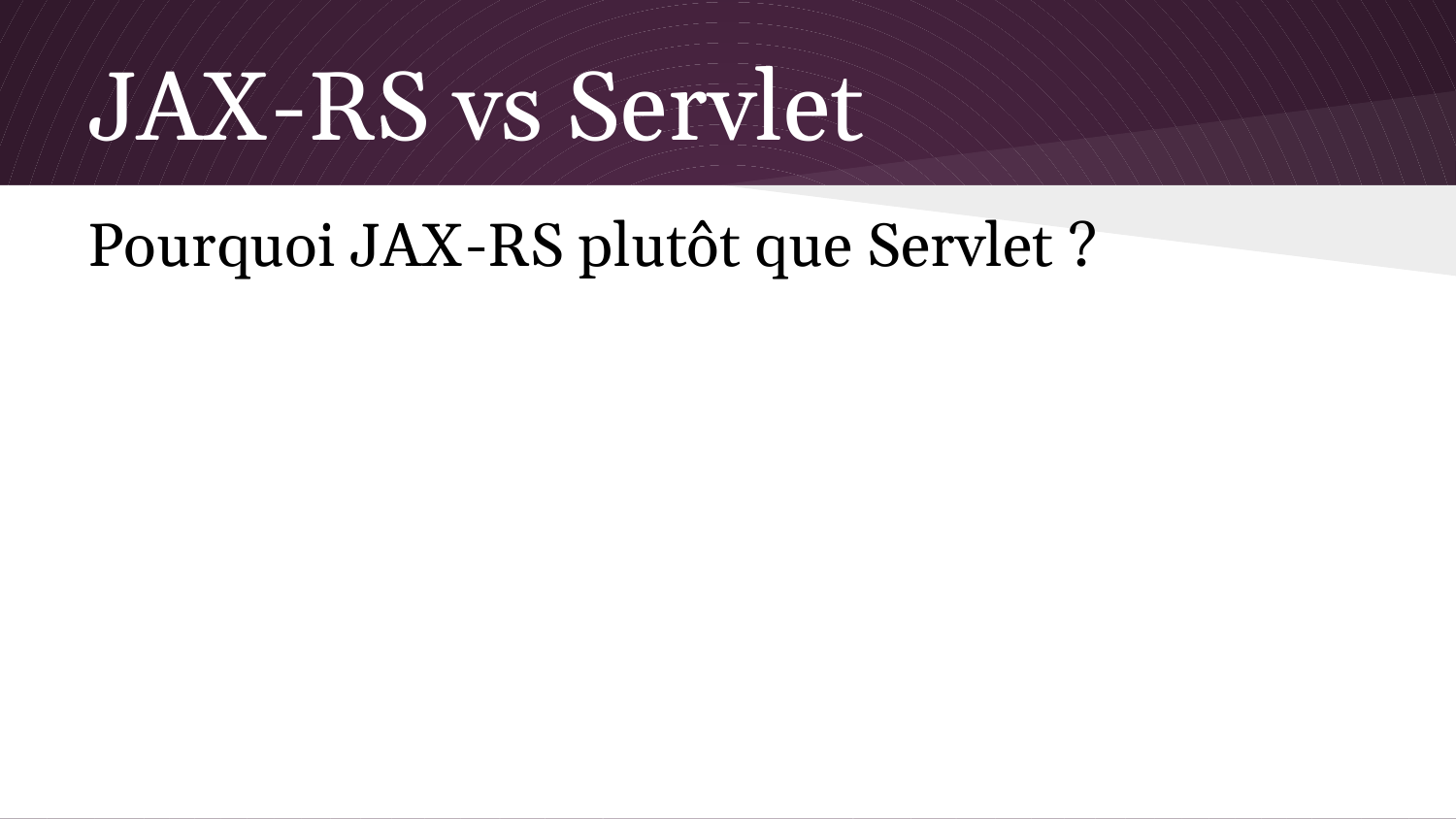

# JAX-RS vs Servlet
Pourquoi JAX-RS plutôt que Servlet ?